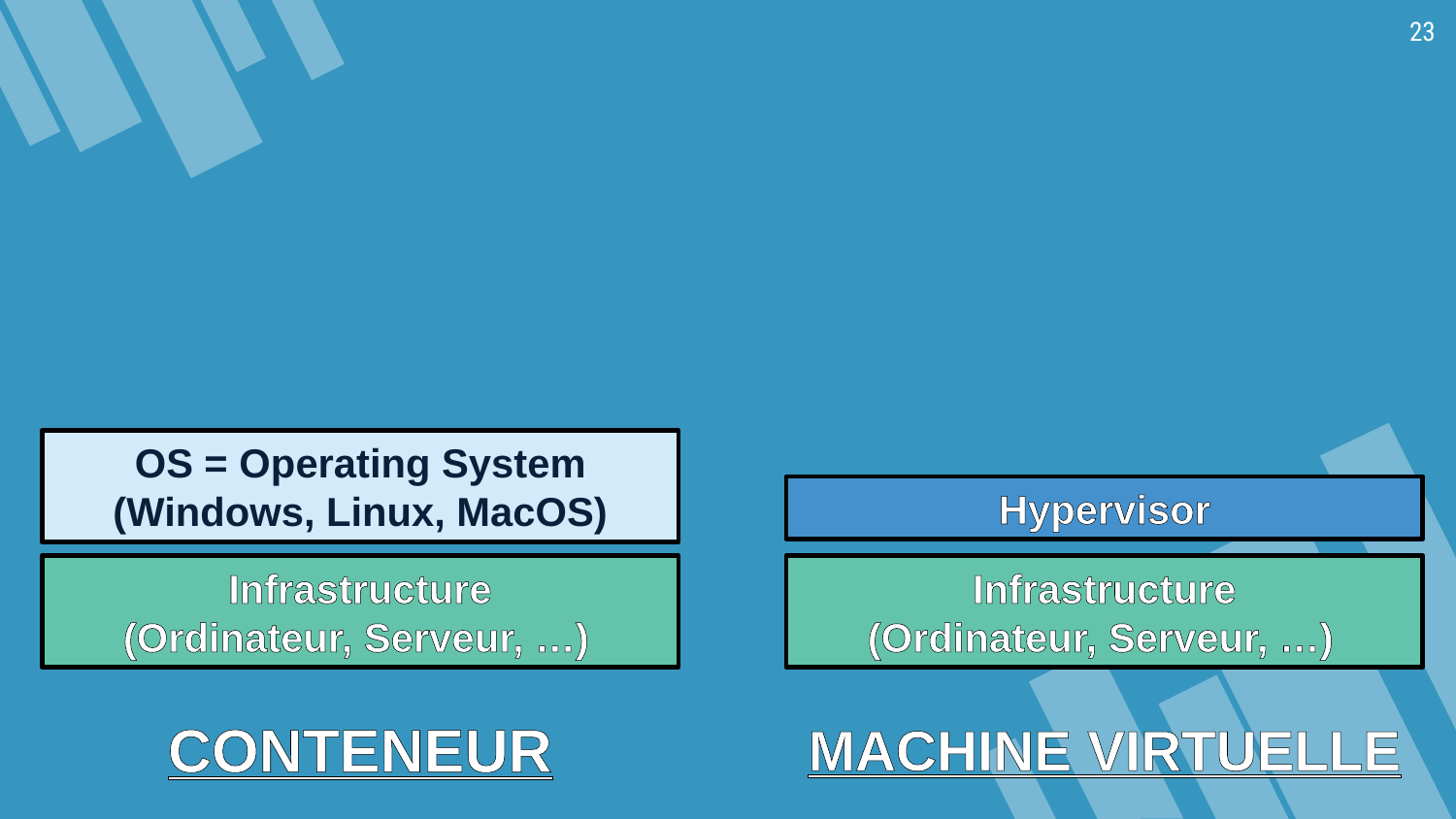

23
OS = Operating System
(Windows, Linux, MacOS)
Infrastructure
(Ordinateur, Serveur, …)
Hypervisor
Infrastructure
(Ordinateur, Serveur, …)
CONTENEUR
MACHINE VIRTUELLE